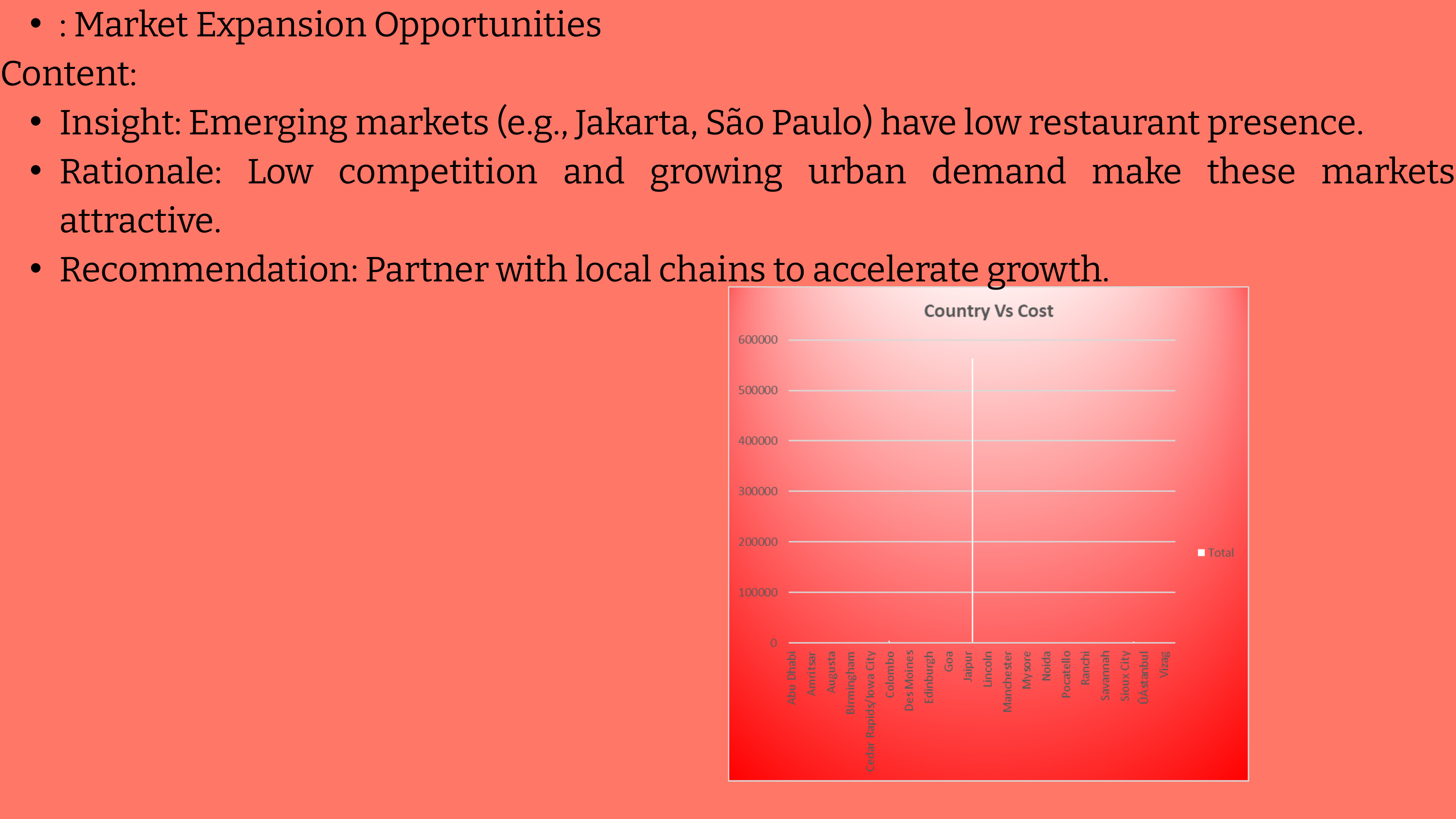

: Market Expansion Opportunities
Content:
Insight: Emerging markets (e.g., Jakarta, São Paulo) have low restaurant presence.
Rationale: Low competition and growing urban demand make these markets attractive.
Recommendation: Partner with local chains to accelerate growth.